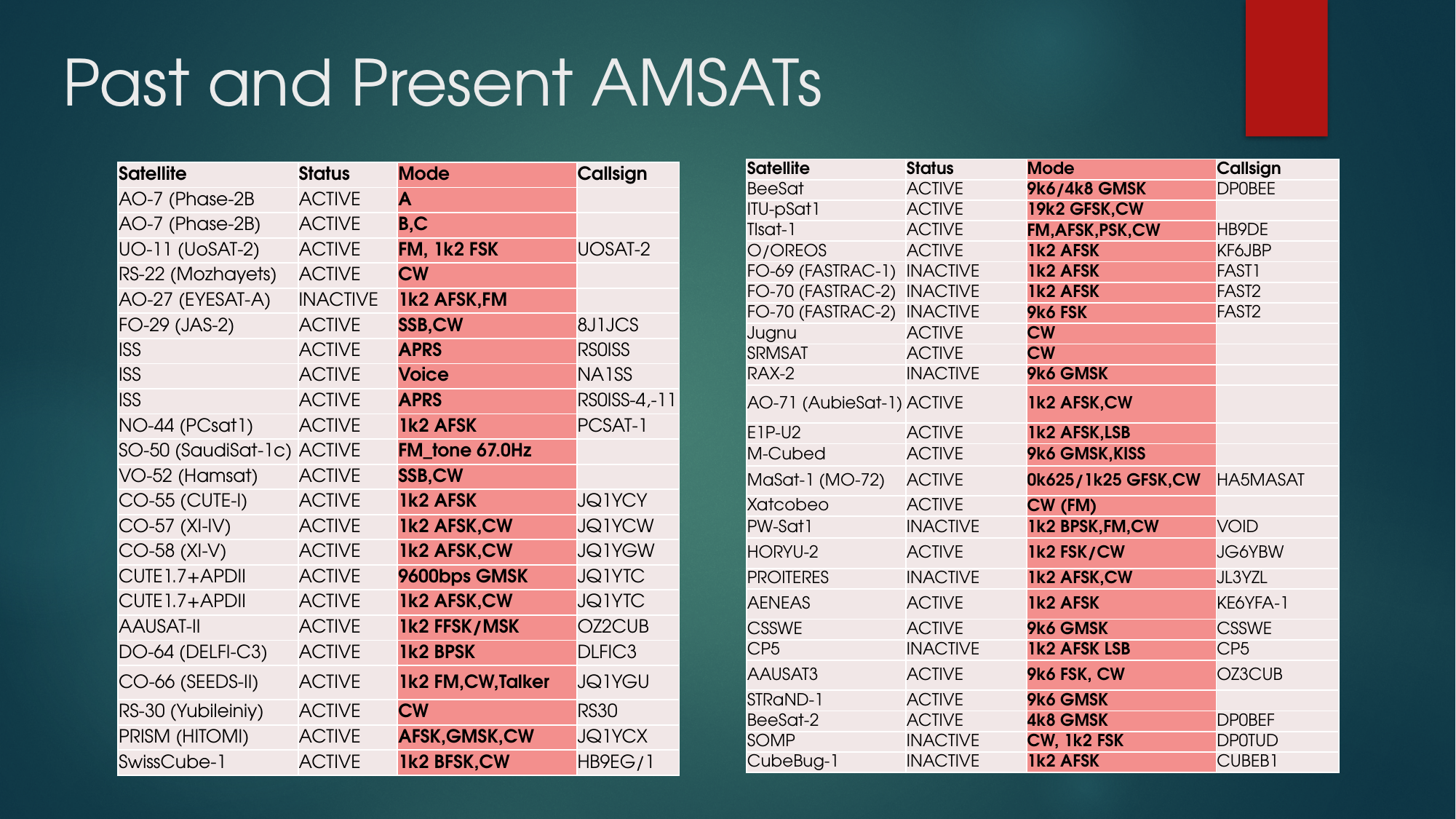

# Past and Present AMSATs
| Satellite | Status | Mode | Callsign |
| --- | --- | --- | --- |
| BeeSat | ACTIVE | 9k6/4k8 GMSK | DP0BEE |
| ITU-pSat1 | ACTIVE | 19k2 GFSK,CW |  |
| TIsat-1 | ACTIVE | FM,AFSK,PSK,CW | HB9DE |
| O/OREOS | ACTIVE | 1k2 AFSK | KF6JBP |
| FO-69 (FASTRAC-1) | INACTIVE | 1k2 AFSK | FAST1 |
| FO-70 (FASTRAC-2) | INACTIVE | 1k2 AFSK | FAST2 |
| FO-70 (FASTRAC-2) | INACTIVE | 9k6 FSK | FAST2 |
| Jugnu | ACTIVE | CW |  |
| SRMSAT | ACTIVE | CW |  |
| RAX-2 | INACTIVE | 9k6 GMSK |  |
| AO-71 (AubieSat-1) | ACTIVE | 1k2 AFSK,CW |  |
| E1P-U2 | ACTIVE | 1k2 AFSK,LSB |  |
| M-Cubed | ACTIVE | 9k6 GMSK,KISS |  |
| MaSat-1 (MO-72) | ACTIVE | 0k625/1k25 GFSK,CW | HA5MASAT |
| Xatcobeo | ACTIVE | CW (FM) |  |
| PW-Sat1 | INACTIVE | 1k2 BPSK,FM,CW | VOID |
| HORYU-2 | ACTIVE | 1k2 FSK/CW | JG6YBW |
| PROITERES | INACTIVE | 1k2 AFSK,CW | JL3YZL |
| AENEAS | ACTIVE | 1k2 AFSK | KE6YFA-1 |
| CSSWE | ACTIVE | 9k6 GMSK | CSSWE |
| CP5 | INACTIVE | 1k2 AFSK LSB | CP5 |
| AAUSAT3 | ACTIVE | 9k6 FSK, CW | OZ3CUB |
| STRaND-1 | ACTIVE | 9k6 GMSK |  |
| BeeSat-2 | ACTIVE | 4k8 GMSK | DP0BEF |
| SOMP | INACTIVE | CW, 1k2 FSK | DP0TUD |
| CubeBug-1 | INACTIVE | 1k2 AFSK | CUBEB1 |
| Satellite | Status | Mode | Callsign |
| --- | --- | --- | --- |
| AO-7 (Phase-2B | ACTIVE | A |  |
| AO-7 (Phase-2B) | ACTIVE | B,C |  |
| UO-11 (UoSAT-2) | ACTIVE | FM, 1k2 FSK | UOSAT-2 |
| RS-22 (Mozhayets) | ACTIVE | CW |  |
| AO-27 (EYESAT-A) | INACTIVE | 1k2 AFSK,FM |  |
| FO-29 (JAS-2) | ACTIVE | SSB,CW | 8J1JCS |
| ISS | ACTIVE | APRS | RS0ISS |
| ISS | ACTIVE | Voice | NA1SS |
| ISS | ACTIVE | APRS | RS0ISS-4,-11 |
| NO-44 (PCsat1) | ACTIVE | 1k2 AFSK | PCSAT-1 |
| SO-50 (SaudiSat-1c) | ACTIVE | FM\_tone 67.0Hz |  |
| VO-52 (Hamsat) | ACTIVE | SSB,CW |  |
| CO-55 (CUTE-I) | ACTIVE | 1k2 AFSK | JQ1YCY |
| CO-57 (XI-IV) | ACTIVE | 1k2 AFSK,CW | JQ1YCW |
| CO-58 (XI-V) | ACTIVE | 1k2 AFSK,CW | JQ1YGW |
| CUTE1.7+APDII | ACTIVE | 9600bps GMSK | JQ1YTC |
| CUTE1.7+APDII | ACTIVE | 1k2 AFSK,CW | JQ1YTC |
| AAUSAT-II | ACTIVE | 1k2 FFSK/MSK | OZ2CUB |
| DO-64 (DELFI-C3) | ACTIVE | 1k2 BPSK | DLFIC3 |
| CO-66 (SEEDS-II) | ACTIVE | 1k2 FM,CW,Talker | JQ1YGU |
| RS-30 (Yubileiniy) | ACTIVE | CW | RS30 |
| PRISM (HITOMI) | ACTIVE | AFSK,GMSK,CW | JQ1YCX |
| SwissCube-1 | ACTIVE | 1k2 BFSK,CW | HB9EG/1 |